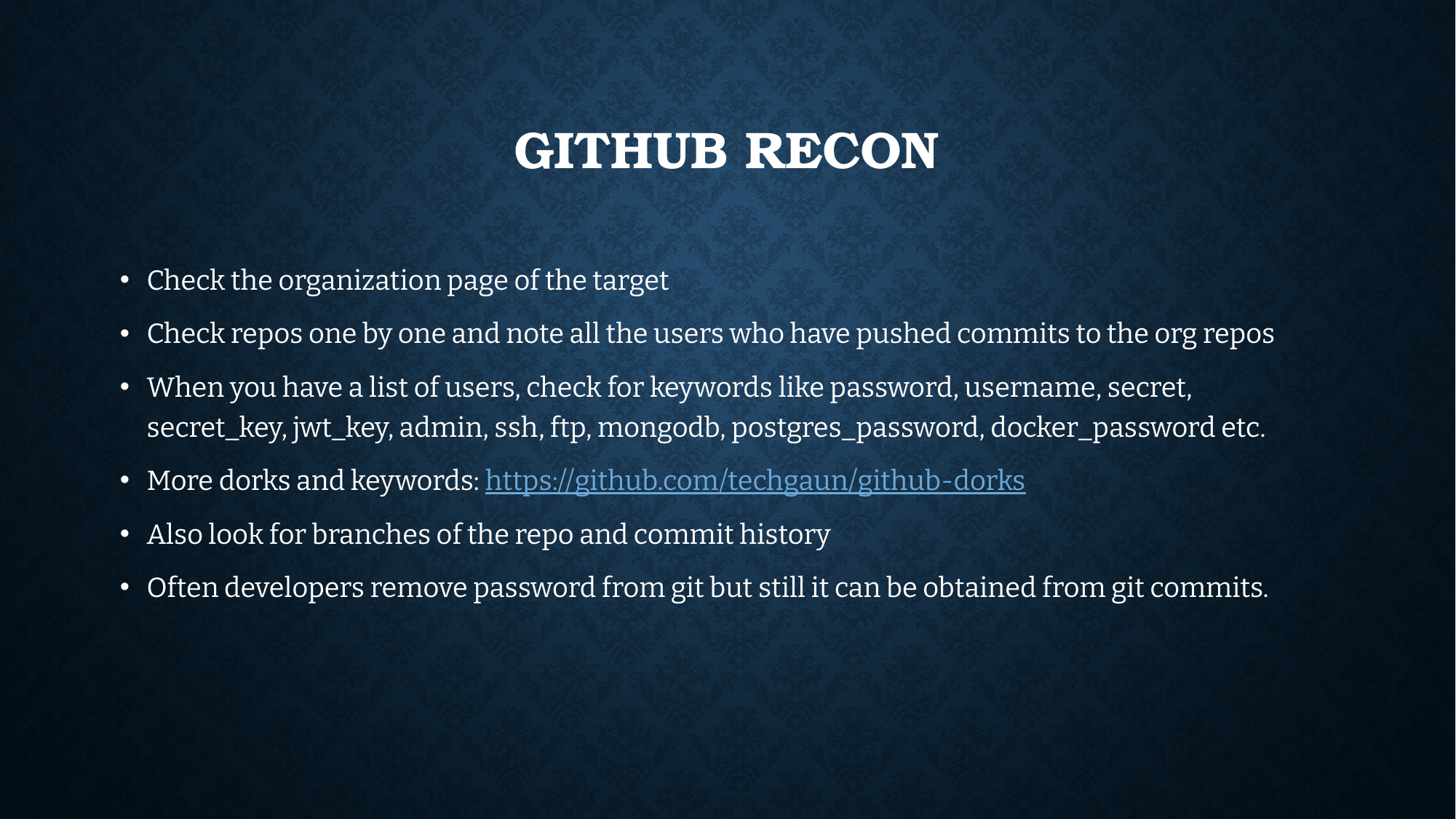

# Github recon
Check the organization page of the target
Check repos one by one and note all the users who have pushed commits to the org repos
When you have a list of users, check for keywords like password, username, secret, secret_key, jwt_key, admin, ssh, ftp, mongodb, postgres_password, docker_password etc.
More dorks and keywords: https://github.com/techgaun/github-dorks
Also look for branches of the repo and commit history
Often developers remove password from git but still it can be obtained from git commits.